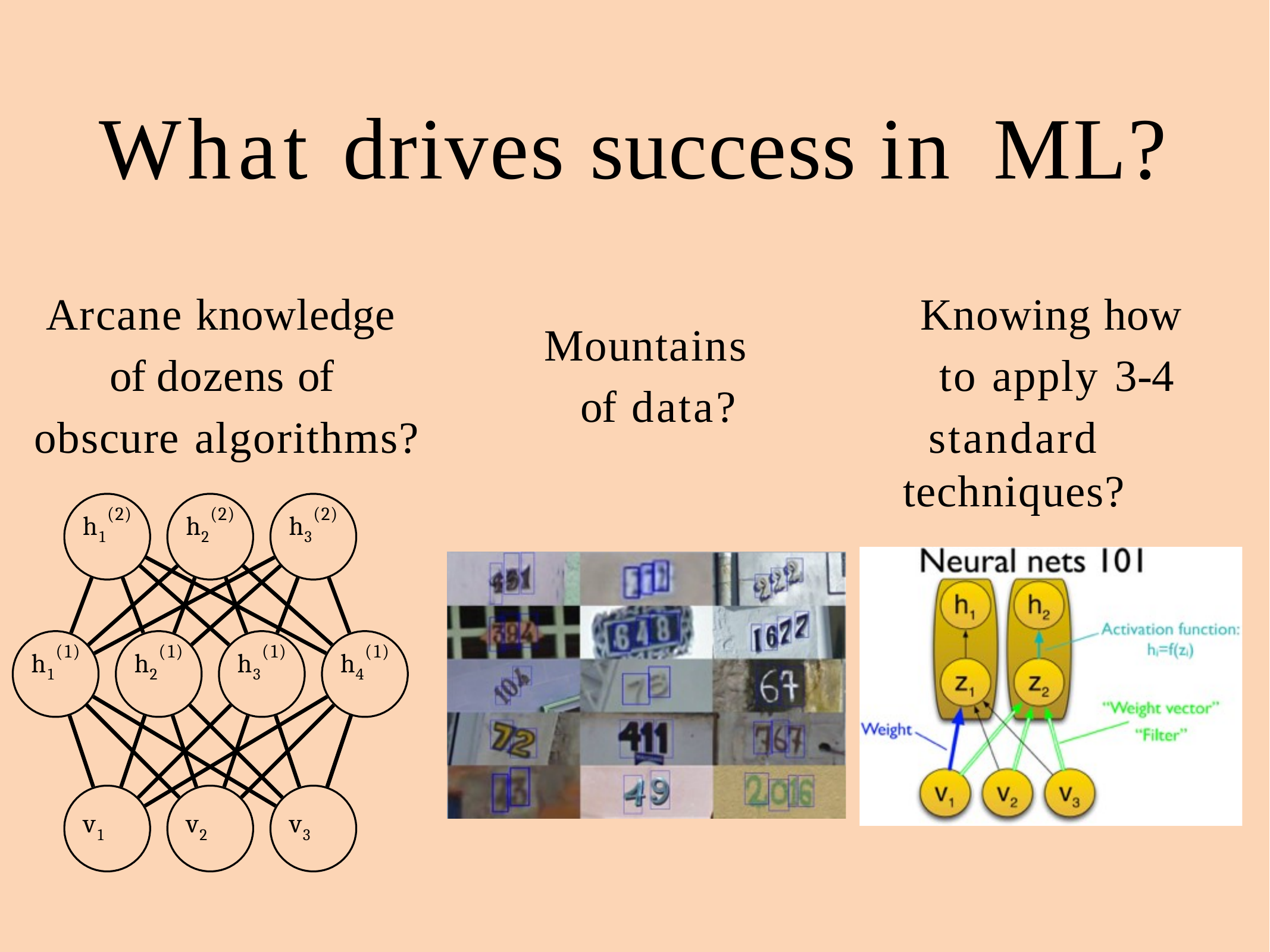

# What drives success in ML?
Arcane knowledge  of dozens of  obscure algorithms?
Knowing how  to apply 3-4
standard techniques?
Mountains  of data?

(2)
h1
(2)
h2
(2)
h3

(1)
h1
(1)
h2
(1)
h3
(1)
h4

v1
v2
v3